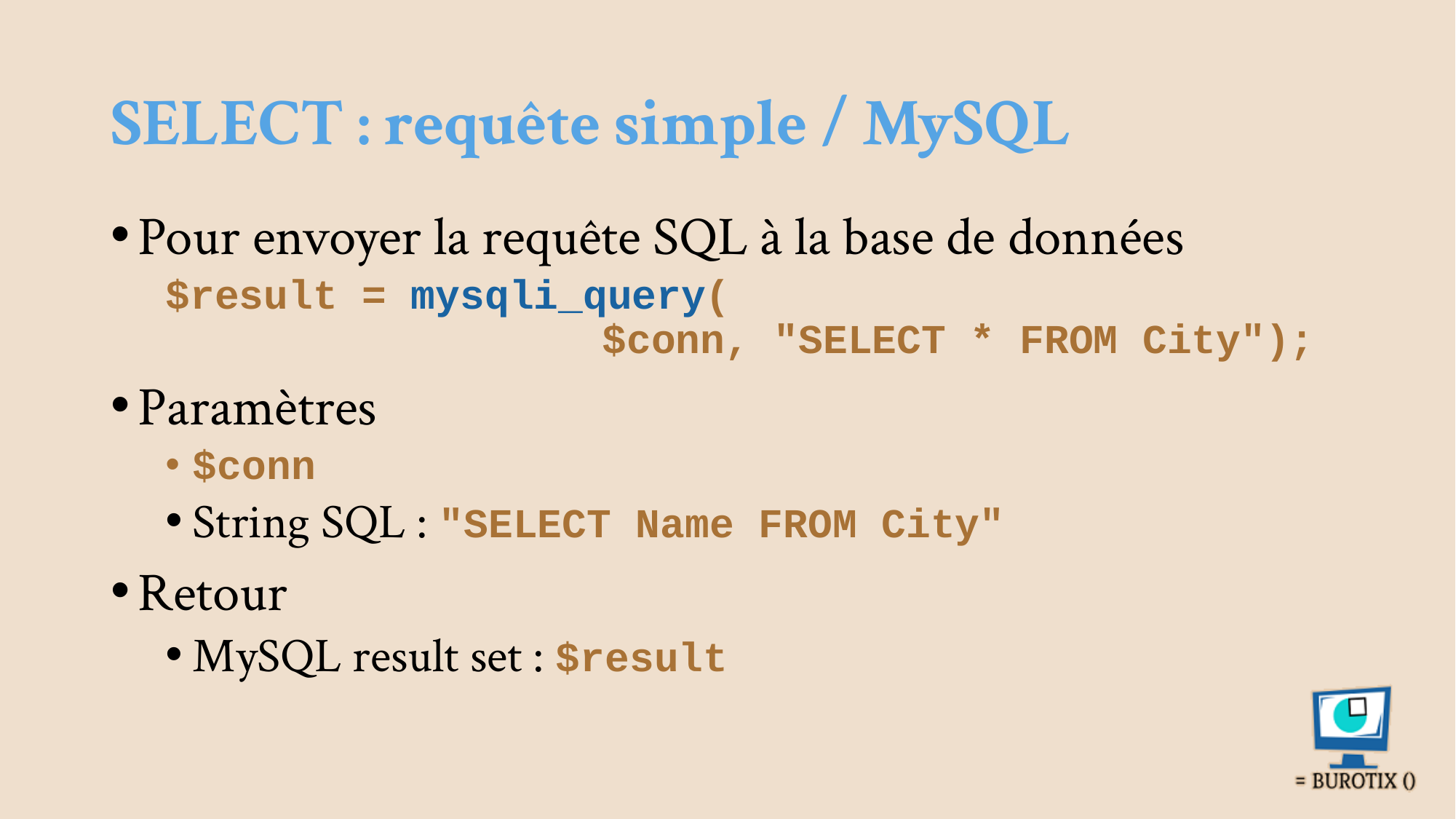

# SELECT : requête simple / MySQL
Pour envoyer la requête SQL à la base de données
$result = mysqli_query(
				$conn, "SELECT * FROM City");
Paramètres
$conn
String SQL : "SELECT Name FROM City"
Retour
MySQL result set : $result